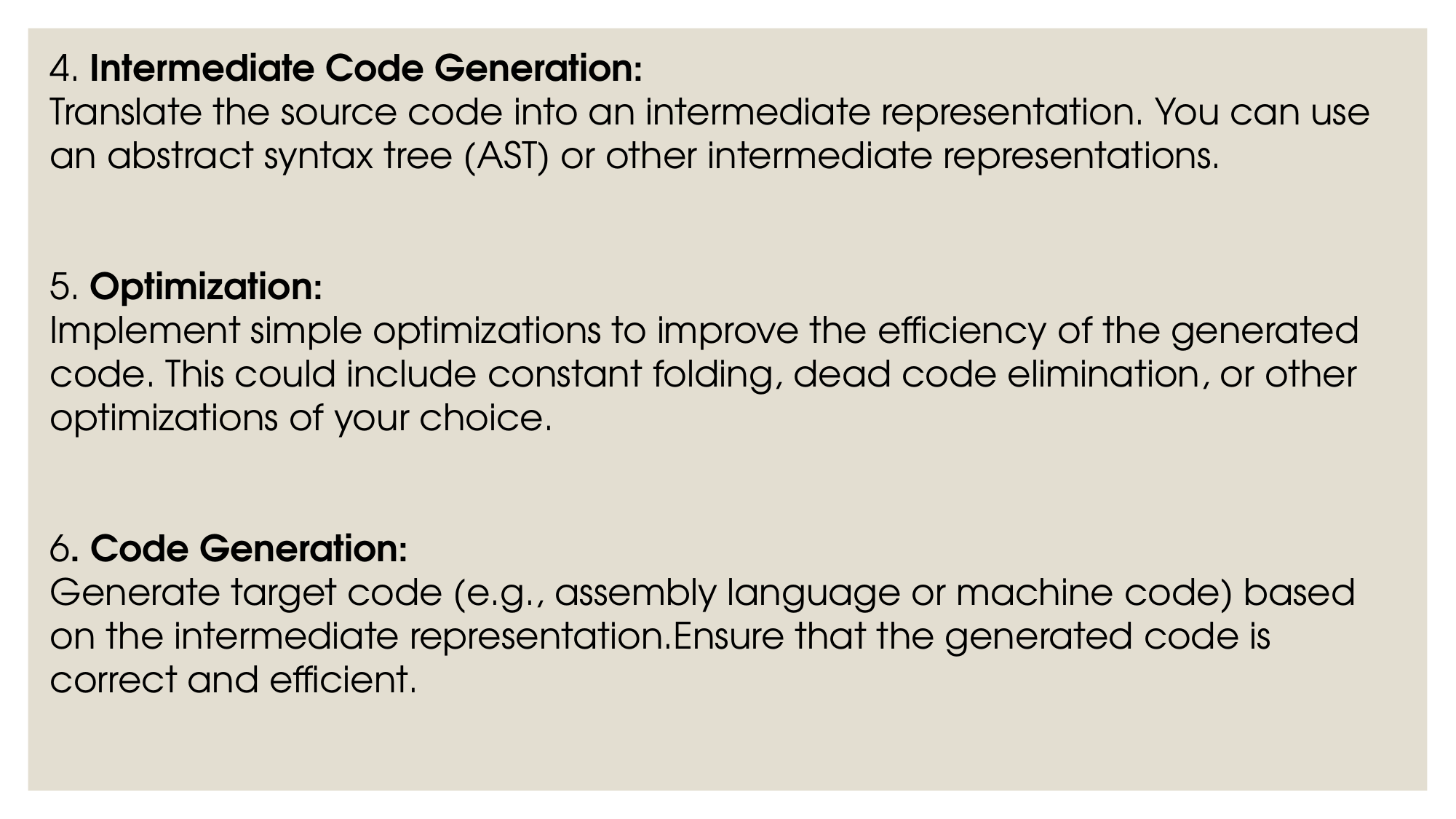

4. Intermediate Code Generation:
Translate the source code into an intermediate representation. You can use an abstract syntax tree (AST) or other intermediate representations.
5. Optimization:
Implement simple optimizations to improve the efficiency of the generated code. This could include constant folding, dead code elimination, or other
optimizations of your choice.
6. Code Generation:
Generate target code (e.g., assembly language or machine code) based on the intermediate representation.Ensure that the generated code is correct and efficient.